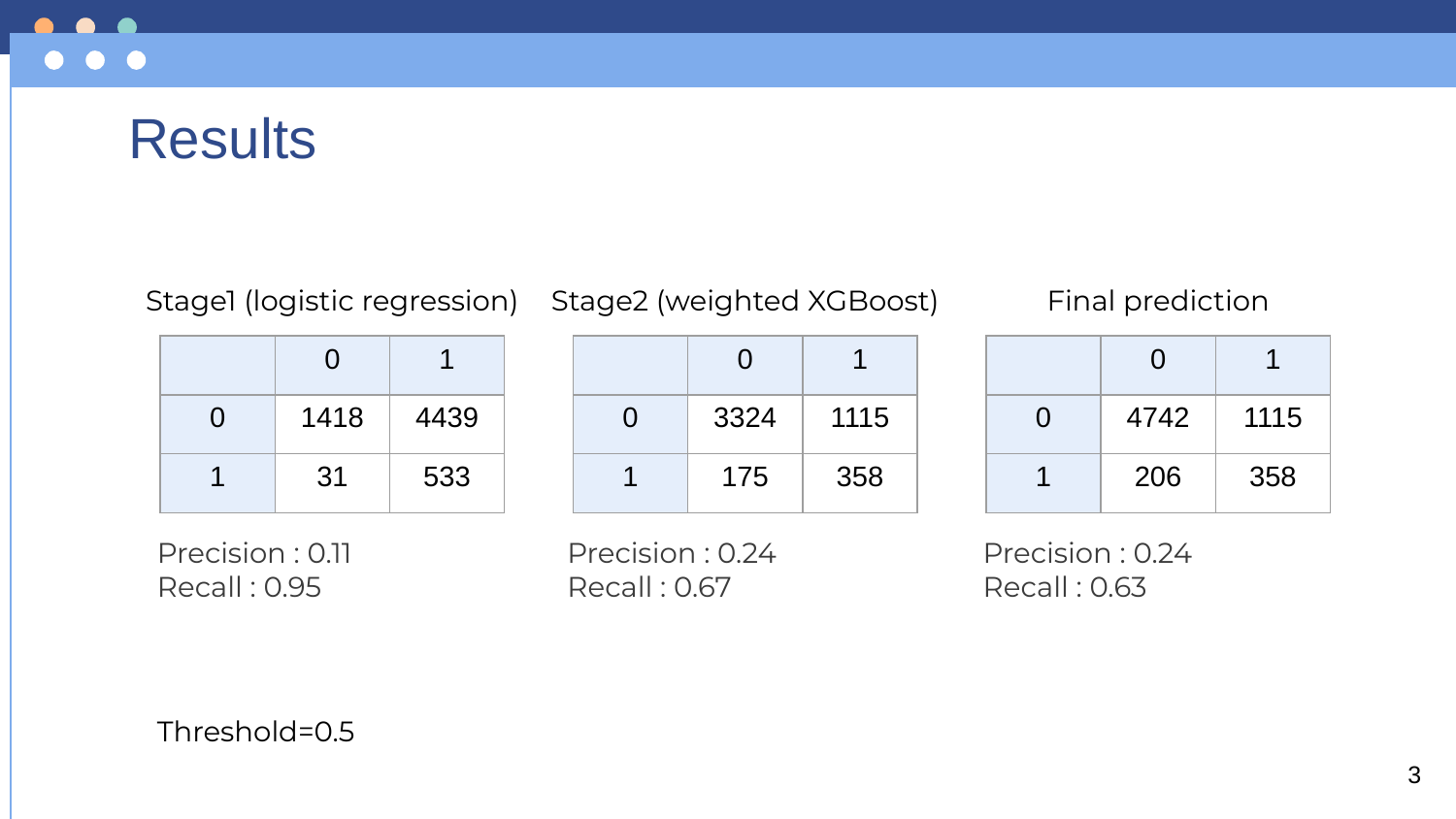

# Results
Stage2 (weighted XGBoost)
Final prediction
Stage1 (logistic regression)
|  | 0 | 1 |
| --- | --- | --- |
| 0 | 1418 | 4439 |
| 1 | 31 | 533 |
|  | 0 | 1 |
| --- | --- | --- |
| 0 | 3324 | 1115 |
| 1 | 175 | 358 |
|  | 0 | 1 |
| --- | --- | --- |
| 0 | 4742 | 1115 |
| 1 | 206 | 358 |
Precision : 0.11
Recall : 0.95
Precision : 0.24
Recall : 0.67
Precision : 0.24
Recall : 0.63
Threshold=0.5
3